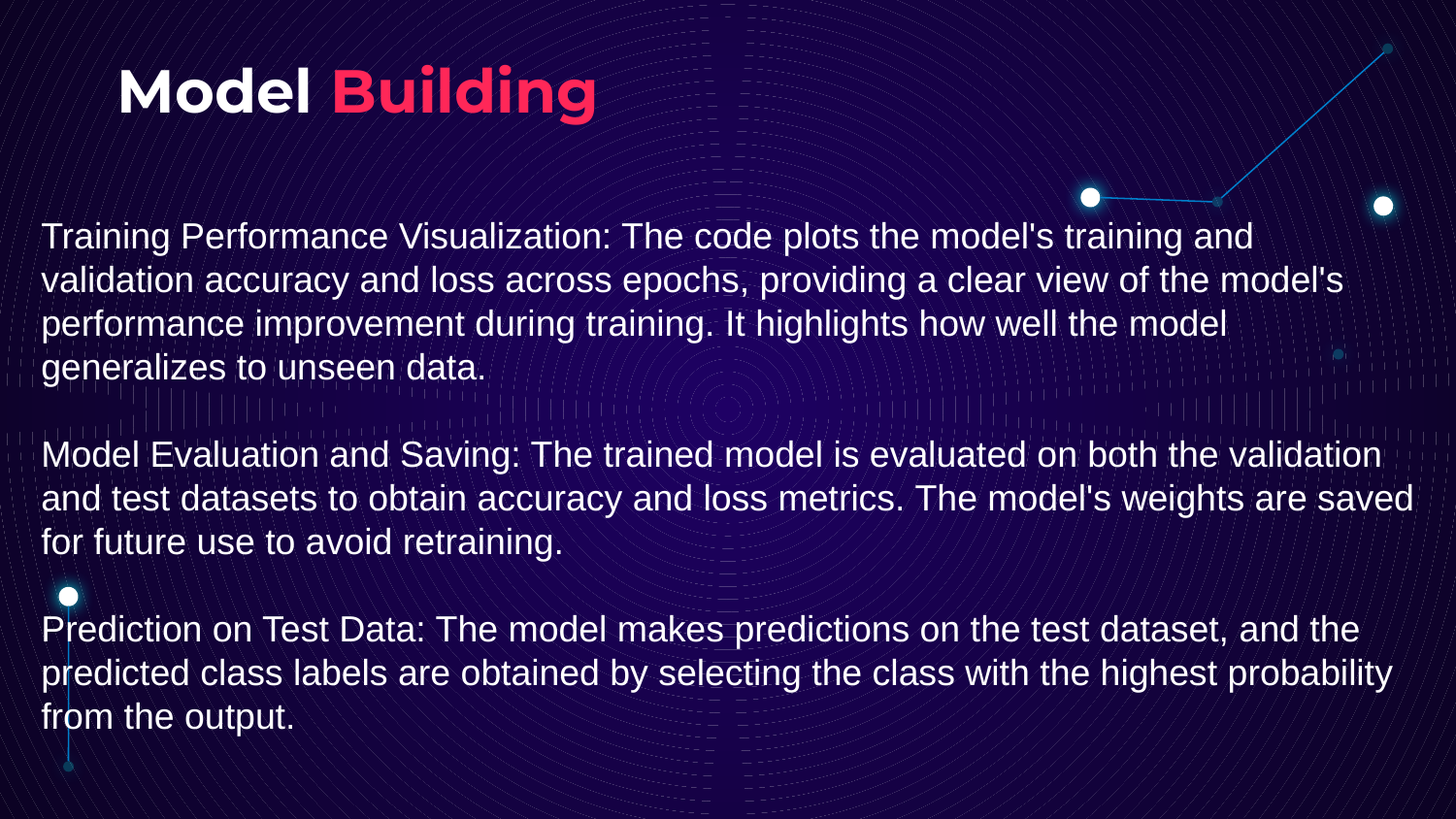

# Model Building

Training Performance Visualization: The code plots the model's training and validation accuracy and loss across epochs, providing a clear view of the model's performance improvement during training. It highlights how well the model generalizes to unseen data.
Model Evaluation and Saving: The trained model is evaluated on both the validation and test datasets to obtain accuracy and loss metrics. The model's weights are saved for future use to avoid retraining.
Prediction on Test Data: The model makes predictions on the test dataset, and the predicted class labels are obtained by selecting the class with the highest probability from the output.